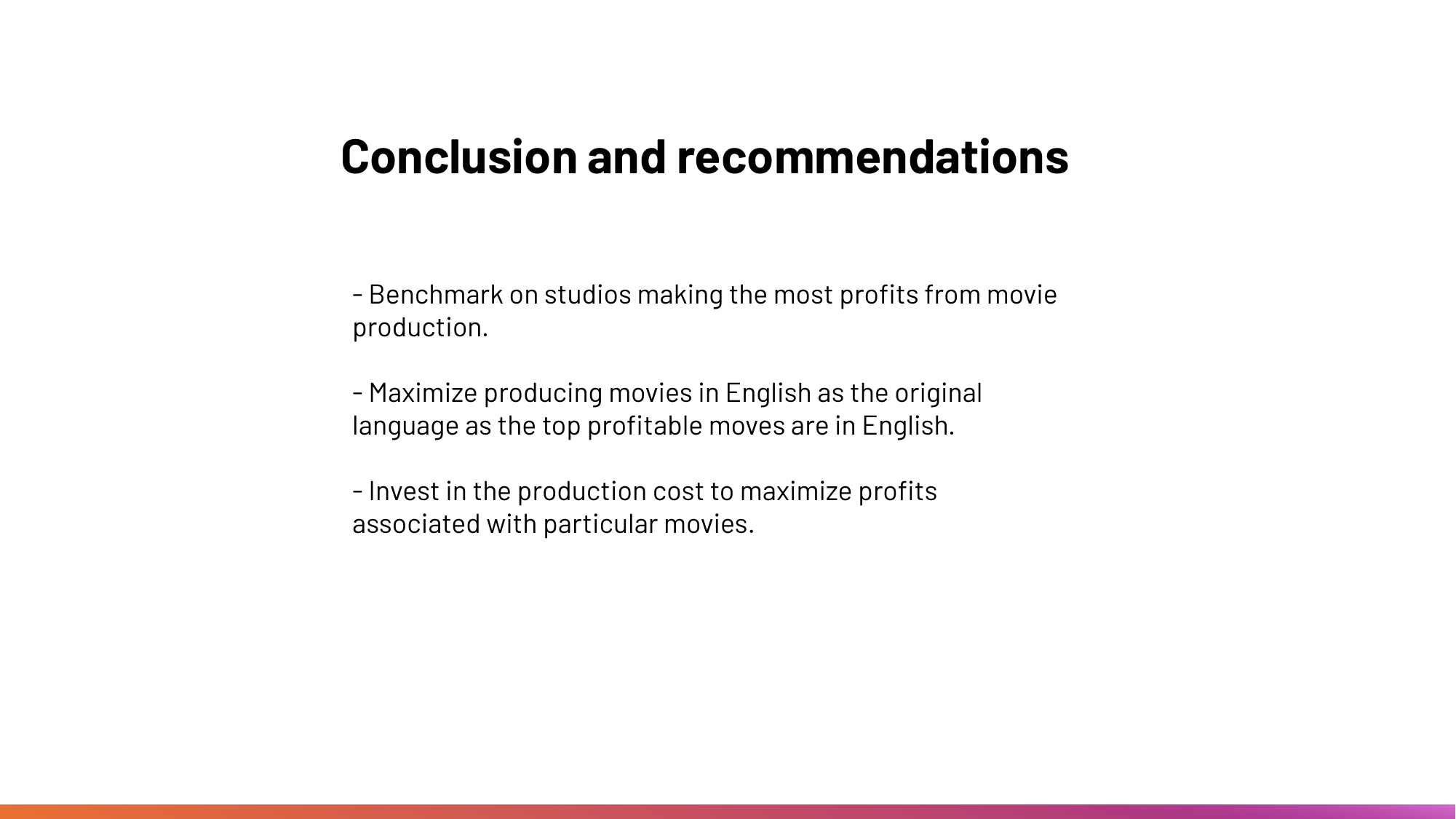

Conclusion and recommendations
- Benchmark on studios making the most profits from movie production.

- Maximize producing movies in English as the original language as the top profitable moves are in English.

- Invest in the production cost to maximize profits associated with particular movies.